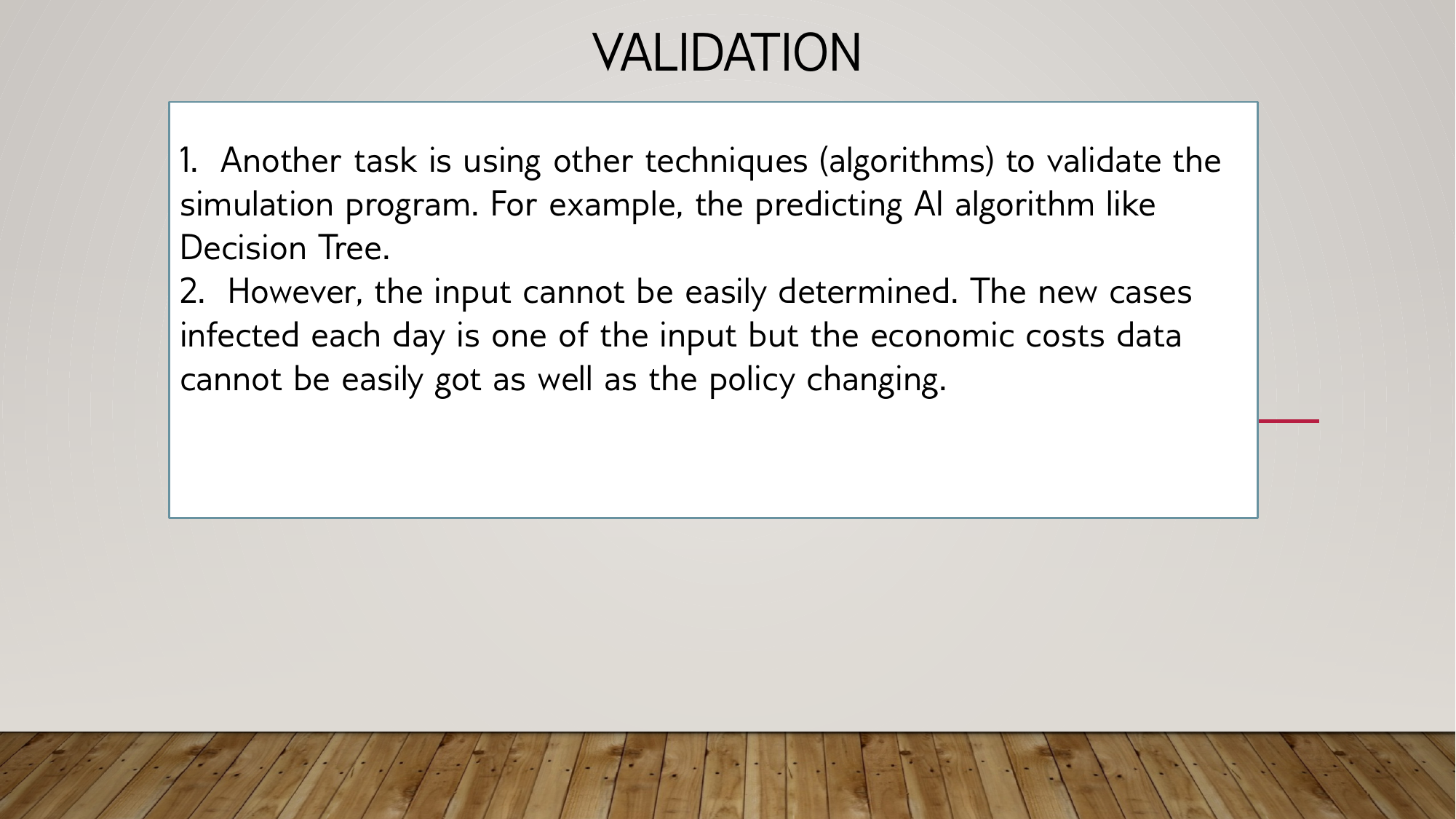

# Validation

1.  Another task is using other techniques (algorithms) to validate the simulation program. For example, the predicting AI algorithm like Decision Tree.
2.  However, the input cannot be easily determined. The new cases infected each day is one of the input but the economic costs data cannot be easily got as well as the policy changing.